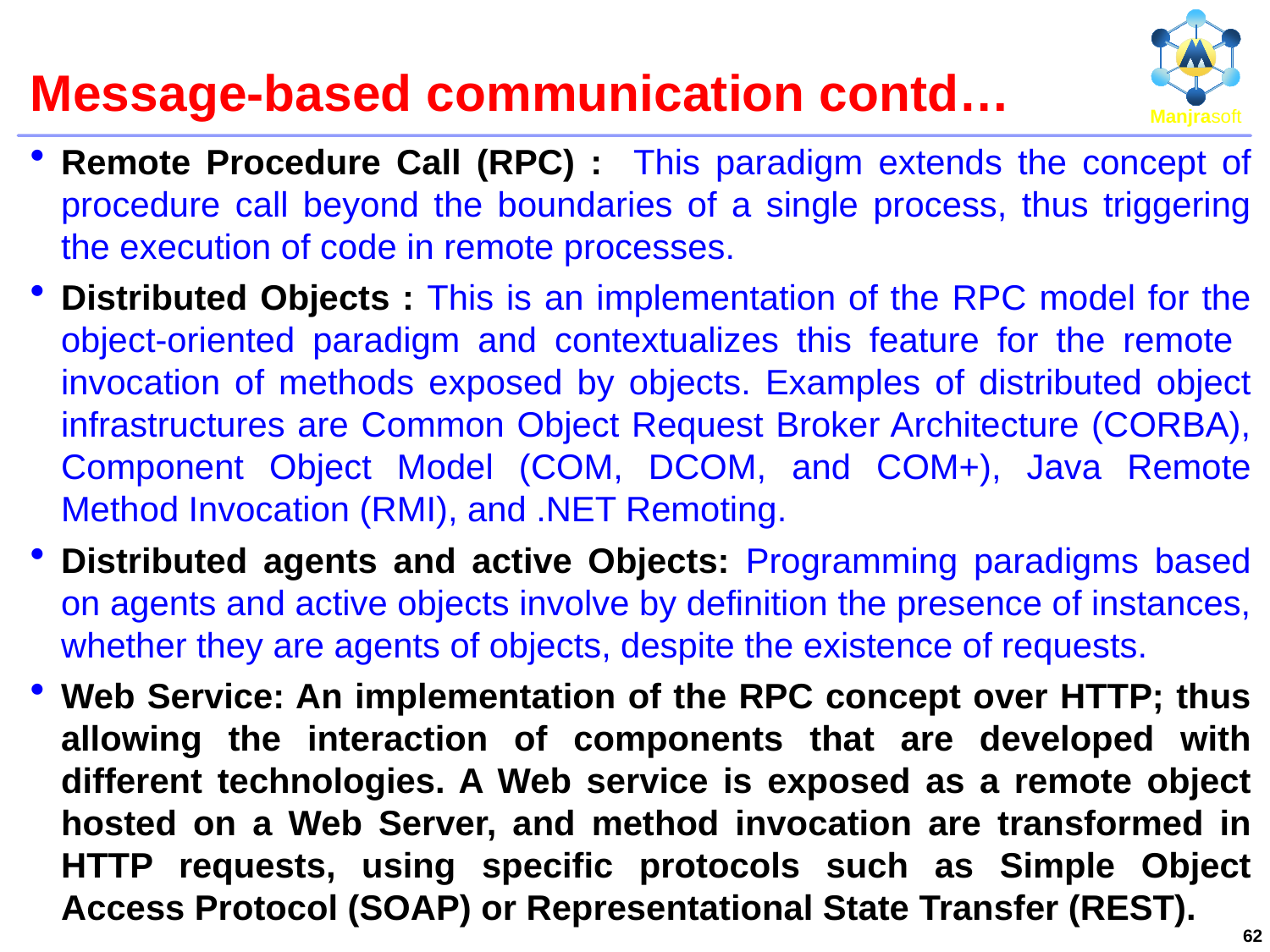

# Message-based communication contd…
Remote Procedure Call (RPC) :  This paradigm extends the concept of procedure call beyond the boundaries of a single process, thus triggering the execution of code in remote processes.
Distributed Objects : This is an implementation of the RPC model for the object-oriented paradigm and contextualizes this feature for the remote  invocation of methods exposed by objects. Examples of distributed object infrastructures are Common Object Request Broker Architecture (CORBA), Component Object Model (COM, DCOM, and COM+), Java Remote Method Invocation (RMI), and .NET Remoting.
Distributed agents and active Objects: Programming paradigms based on agents and active objects involve by definition the presence of instances, whether they are agents of objects, despite the existence of requests.
Web Service: An implementation of the RPC concept over HTTP; thus allowing the interaction of components that are developed with different technologies. A Web service is exposed as a remote object hosted on a Web Server, and method invocation are transformed in HTTP requests, using specific protocols such as Simple Object Access Protocol (SOAP) or Representational State Transfer (REST).

62